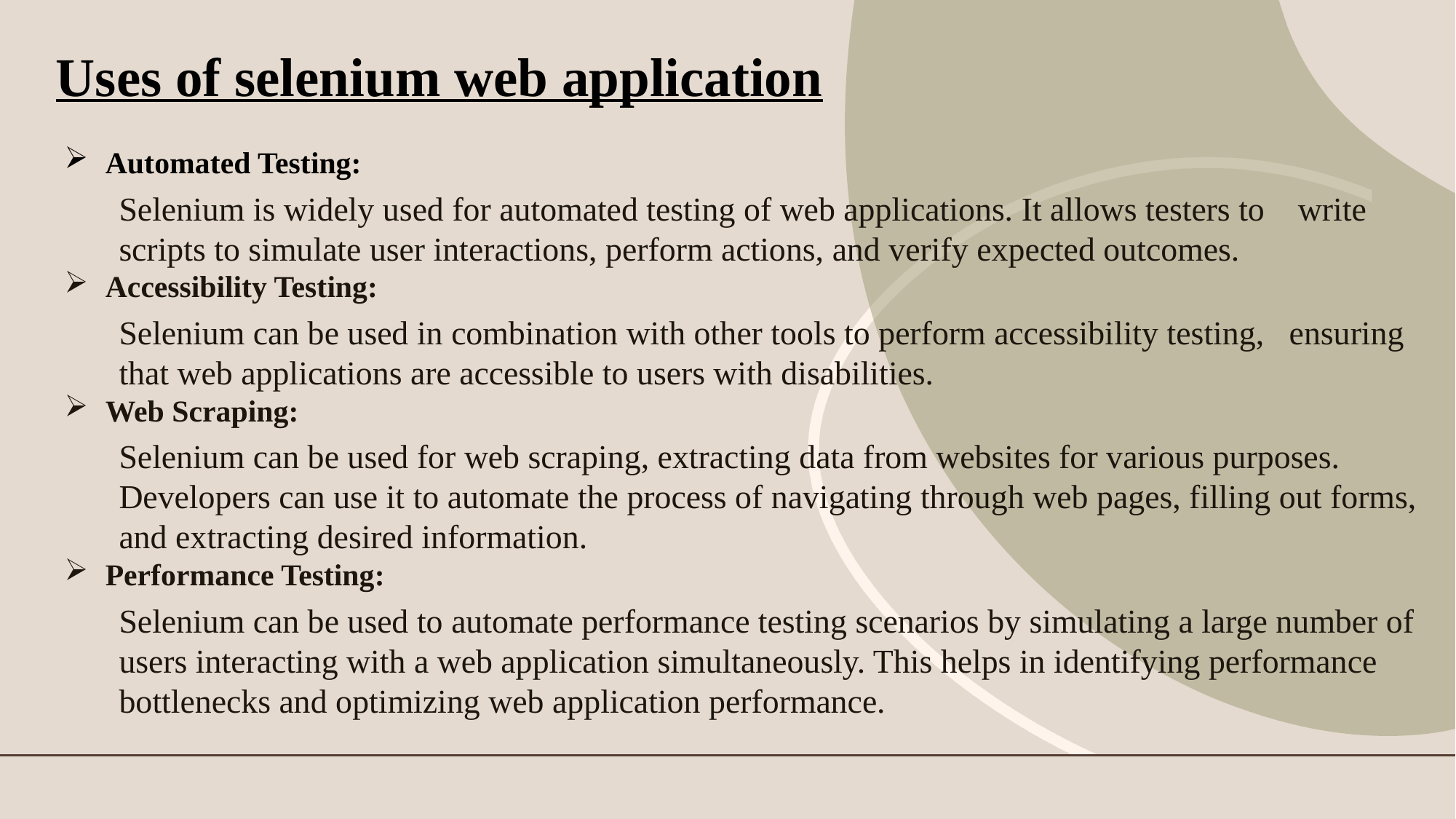

# Uses of selenium web application
Automated Testing:
Selenium is widely used for automated testing of web applications. It allows testers to    write scripts to simulate user interactions, perform actions, and verify expected outcomes.
Accessibility Testing:
Selenium can be used in combination with other tools to perform accessibility testing,   ensuring that web applications are accessible to users with disabilities.
Web Scraping:
Selenium can be used for web scraping, extracting data from websites for various purposes. Developers can use it to automate the process of navigating through web pages, filling out forms, and extracting desired information.
Performance Testing:
Selenium can be used to automate performance testing scenarios by simulating a large number of users interacting with a web application simultaneously. This helps in identifying performance bottlenecks and optimizing web application performance.
12